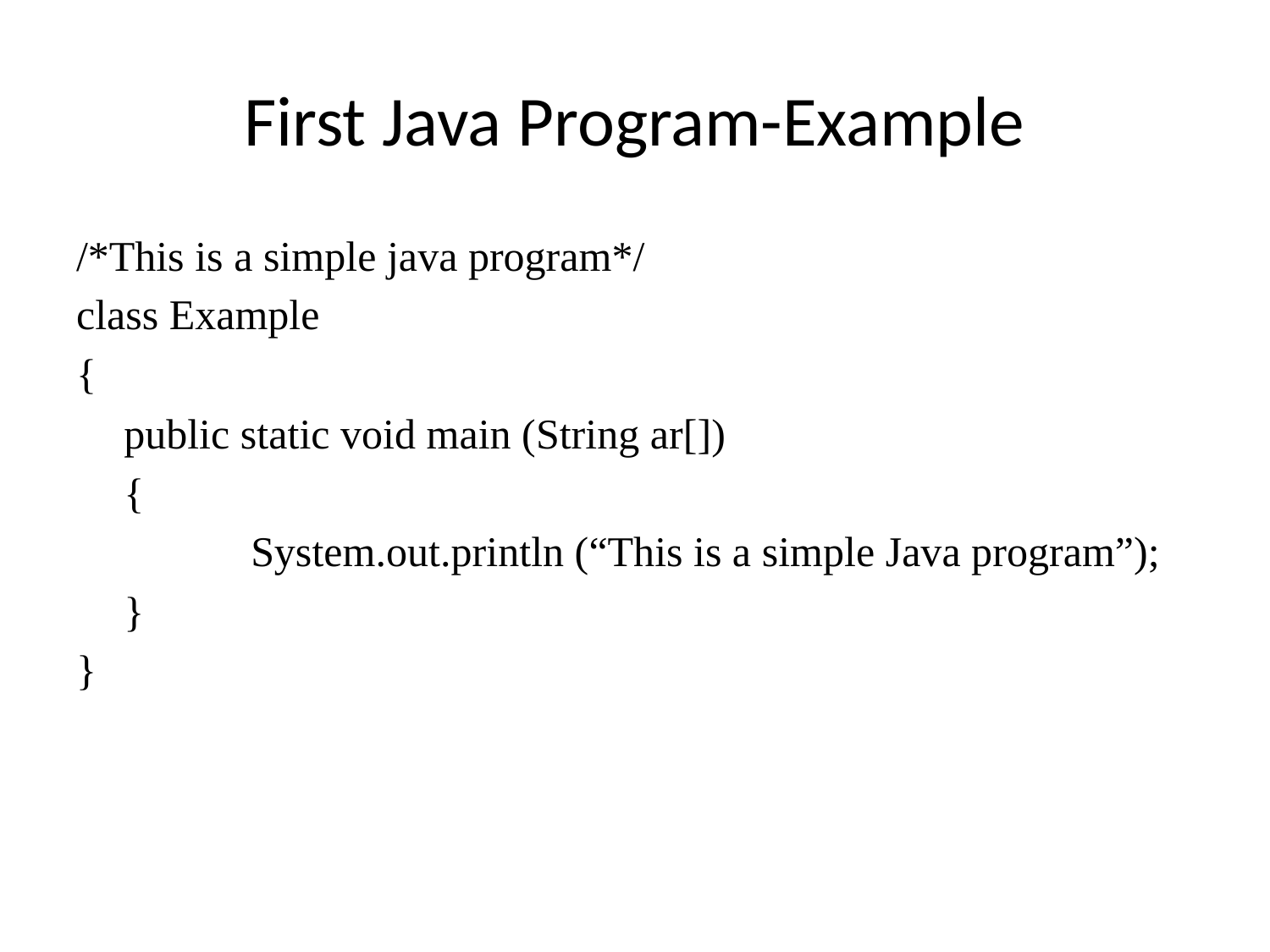

# First Java Program-Example
/*This is a simple java program*/
class Example
{
	public static void main (String ar[])
	{
		System.out.println (“This is a simple Java program”);
	}
}